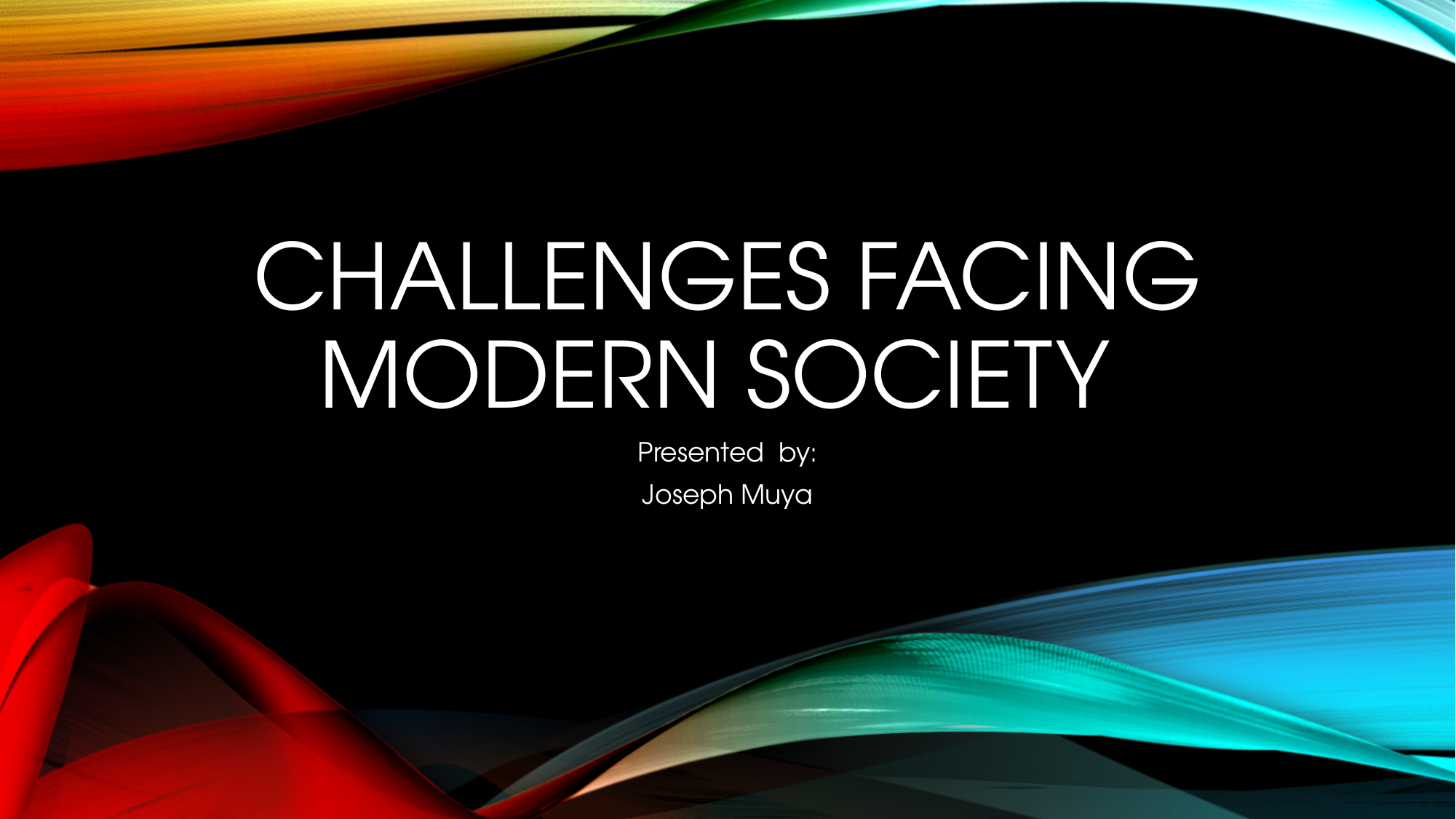

# Challenges facing modern society
Presented  by:
Joseph Muya